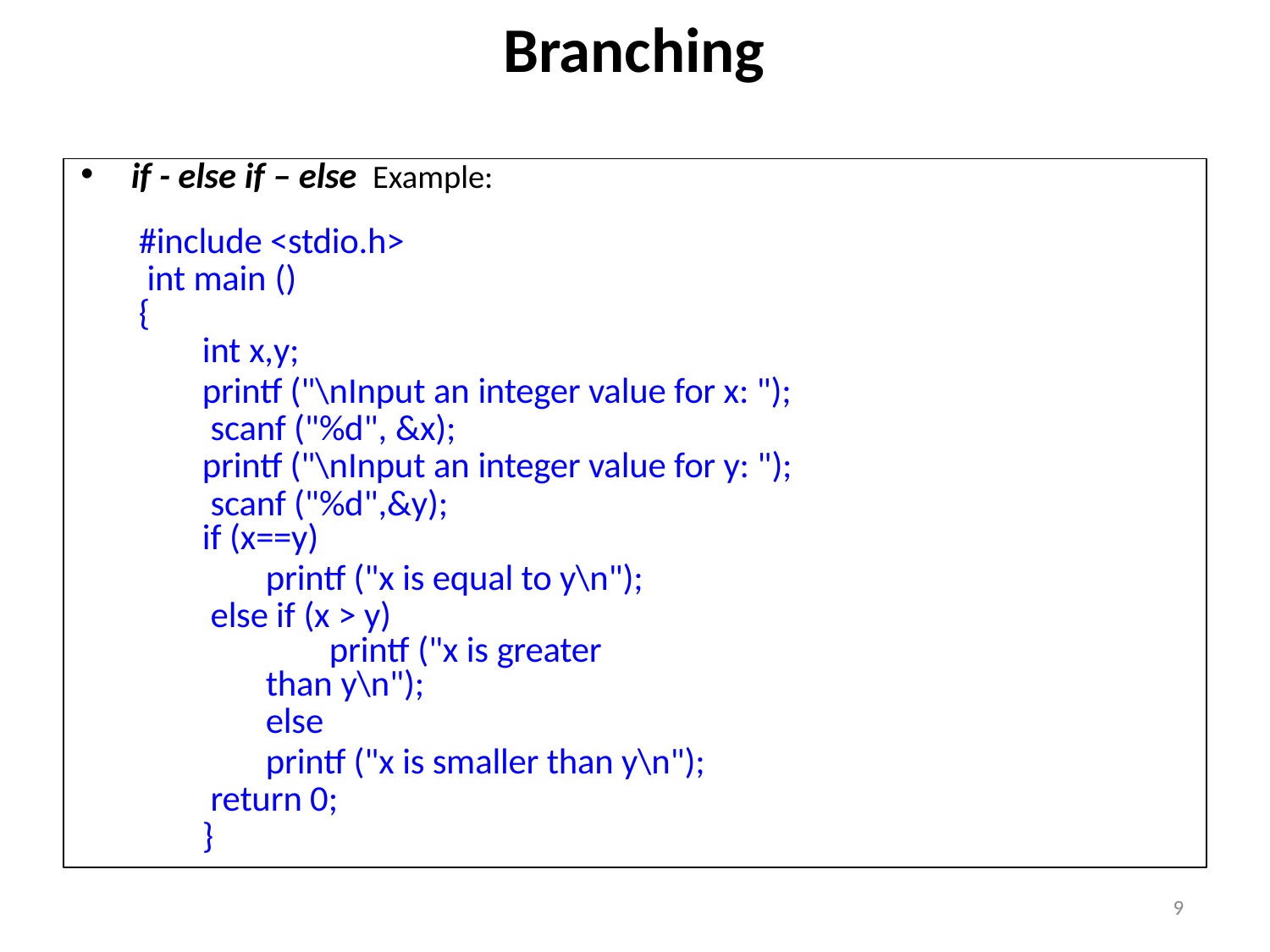

# Branching
if - else if – else Example:
#include <stdio.h>  int main ()
{
int x,y;
printf ("\nInput an integer value for x: ");  scanf ("%d", &x);
printf ("\nInput an integer value for y: ");  scanf ("%d",&y);
if (x==y)
printf ("x is equal to y\n");  else if (x > y)
printf ("x is greater than y\n");
else
printf ("x is smaller than y\n");  return 0;
}

9